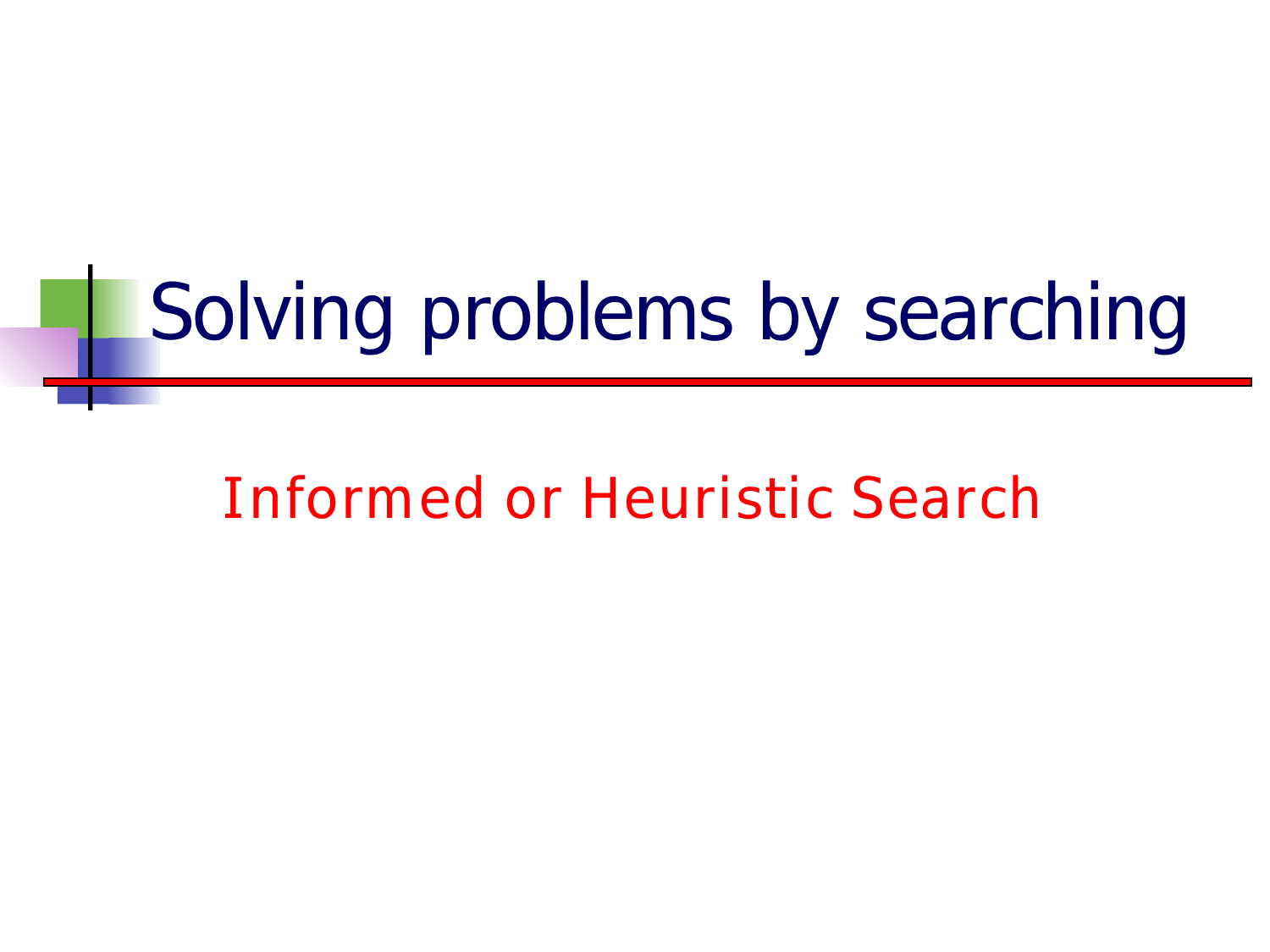

# Solving problems by searching
Informed or Heuristic Search